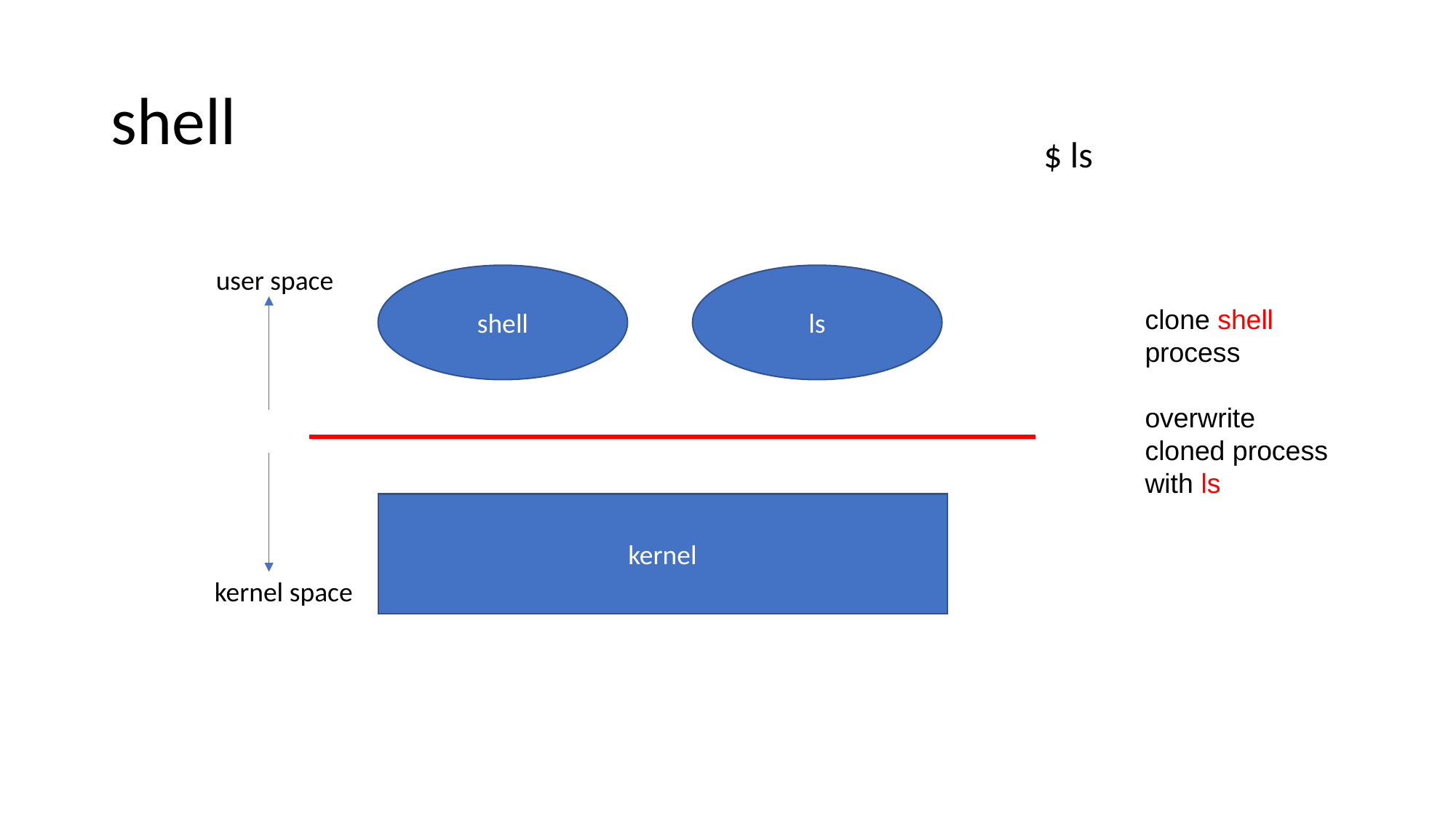

# shell
$ ls

user space
shell
ls
clone shell process

overwrite cloned process with ls
kernel
kernel space